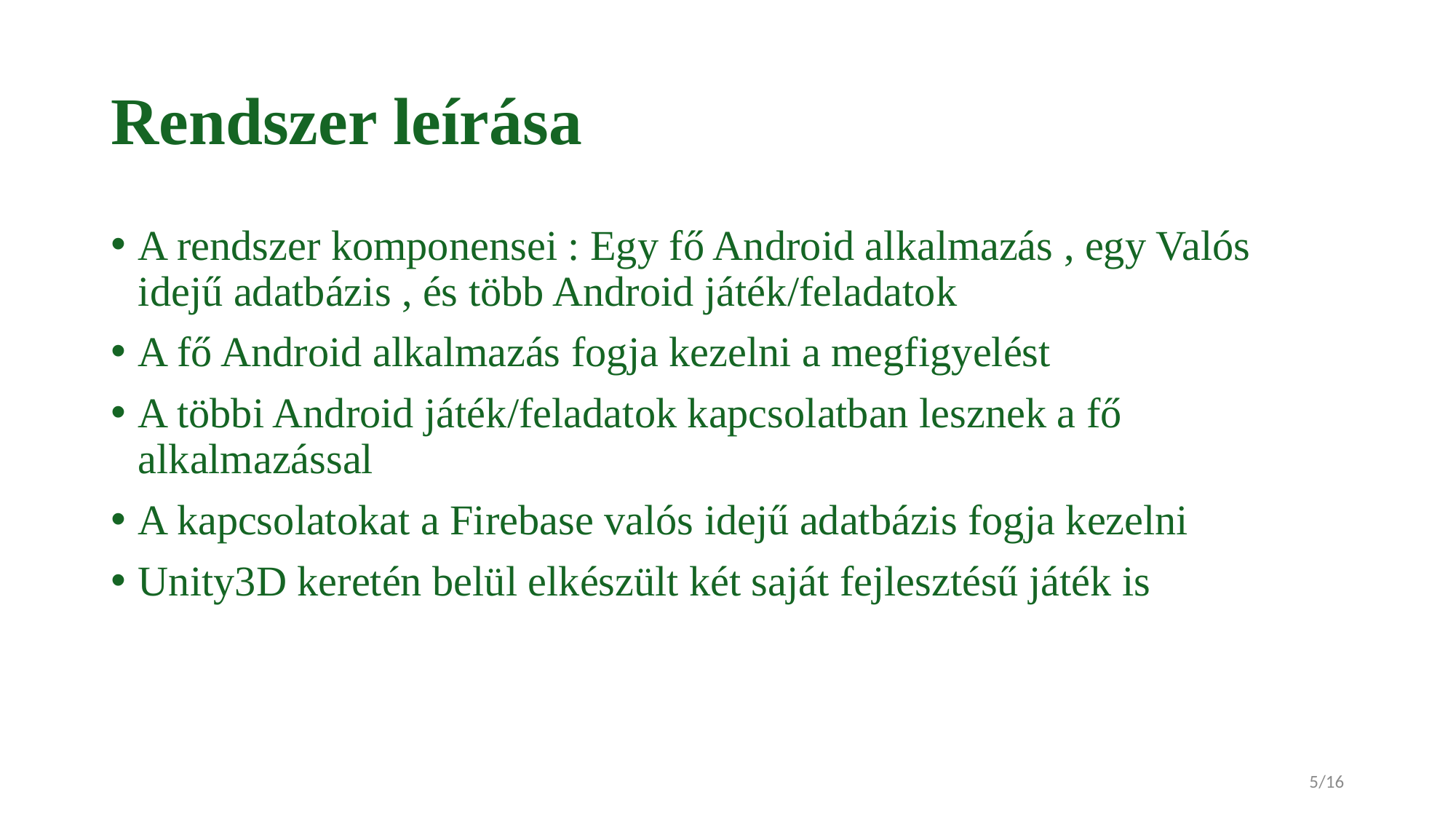

# Rendszer leírása
A rendszer komponensei : Egy fő Android alkalmazás , egy Valós idejű adatbázis , és több Android játék/feladatok
A fő Android alkalmazás fogja kezelni a megfigyelést
A többi Android játék/feladatok kapcsolatban lesznek a fő alkalmazással
A kapcsolatokat a Firebase valós idejű adatbázis fogja kezelni
Unity3D keretén belül elkészült két saját fejlesztésű játék is
5/16